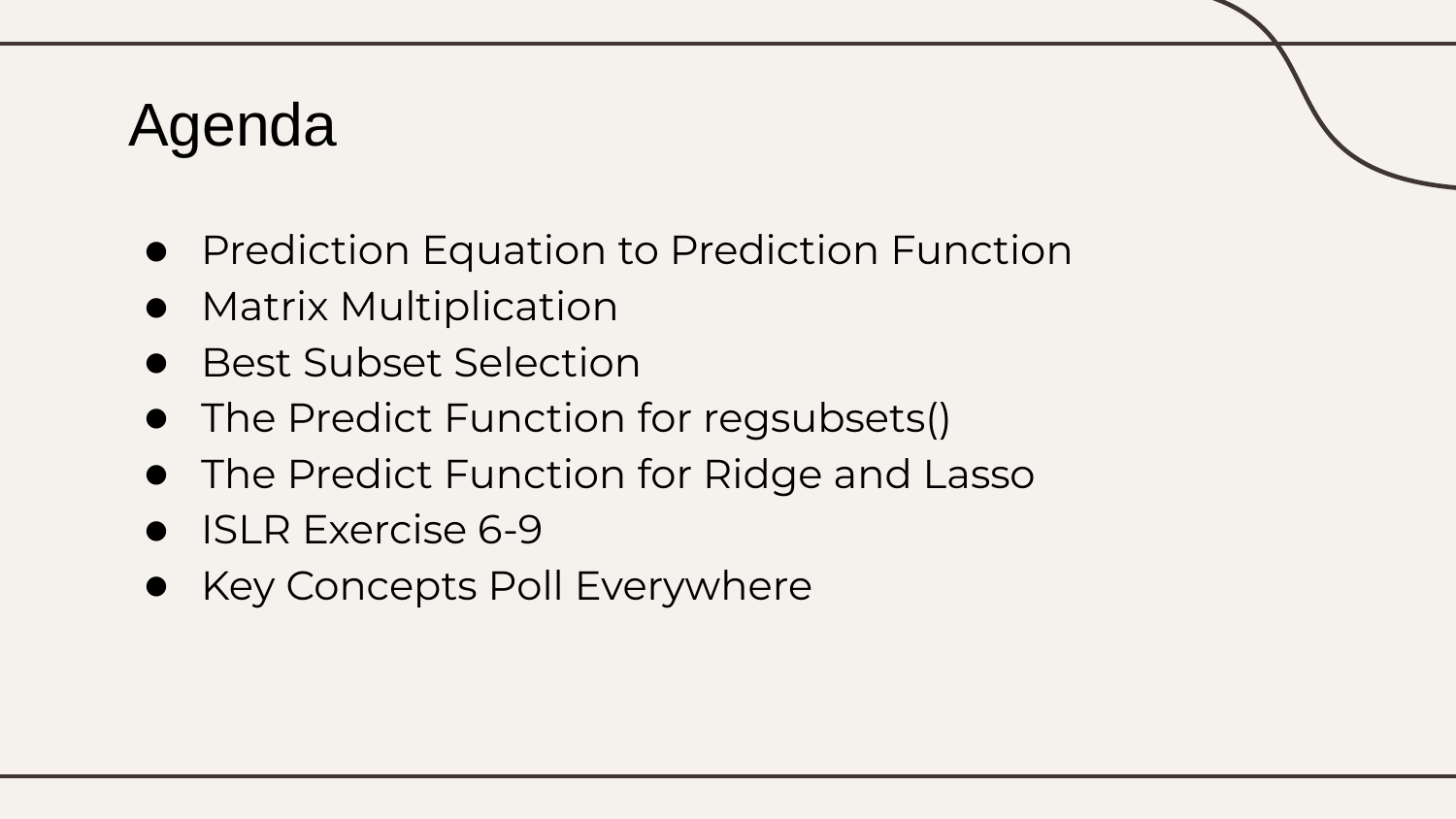

# Agenda
Prediction Equation to Prediction Function
Matrix Multiplication
Best Subset Selection
The Predict Function for regsubsets()
The Predict Function for Ridge and Lasso
ISLR Exercise 6-9
Key Concepts Poll Everywhere